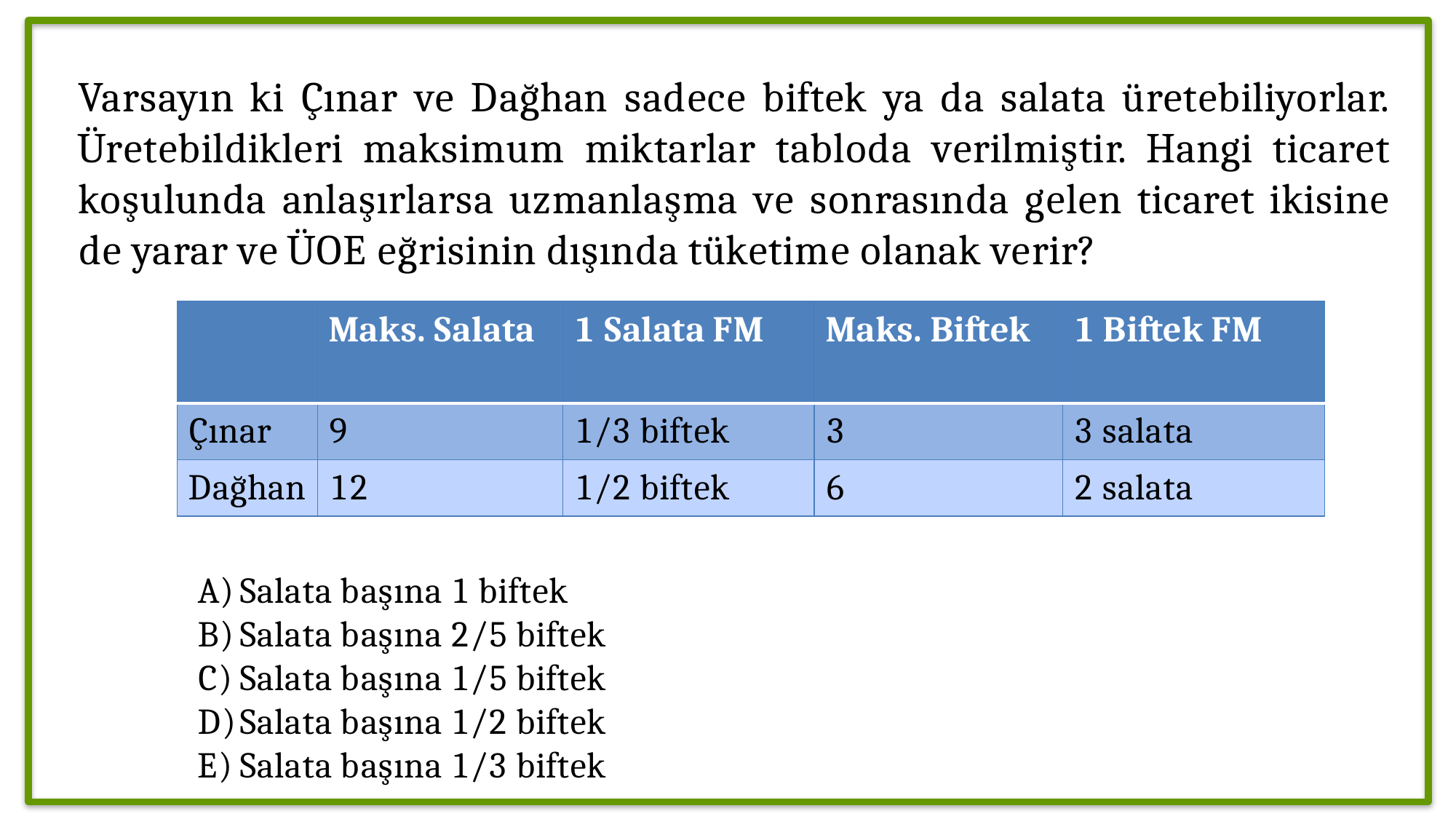

Varsayın ki Çınar ve Dağhan sadece biftek ya da salata üretebiliyorlar. Üretebildikleri maksimum miktarlar tabloda verilmiştir. Hangi ticaret koşulunda anlaşırlarsa uzmanlaşma ve sonrasında gelen ticaret ikisine de yarar ve ÜOE eğrisinin dışında tüketime olanak verir?
|  | Maks. Salata | 1 Salata FM | Maks. Biftek | 1 Biftek FM |
| --- | --- | --- | --- | --- |
| Çınar | 9 | 1/3 biftek | 3 | 3 salata |
| Dağhan | 12 | 1/2 biftek | 6 | 2 salata |
Salata başına 1 biftek
Salata başına 2/5 biftek
Salata başına 1/5 biftek
Salata başına 1/2 biftek
Salata başına 1/3 biftek